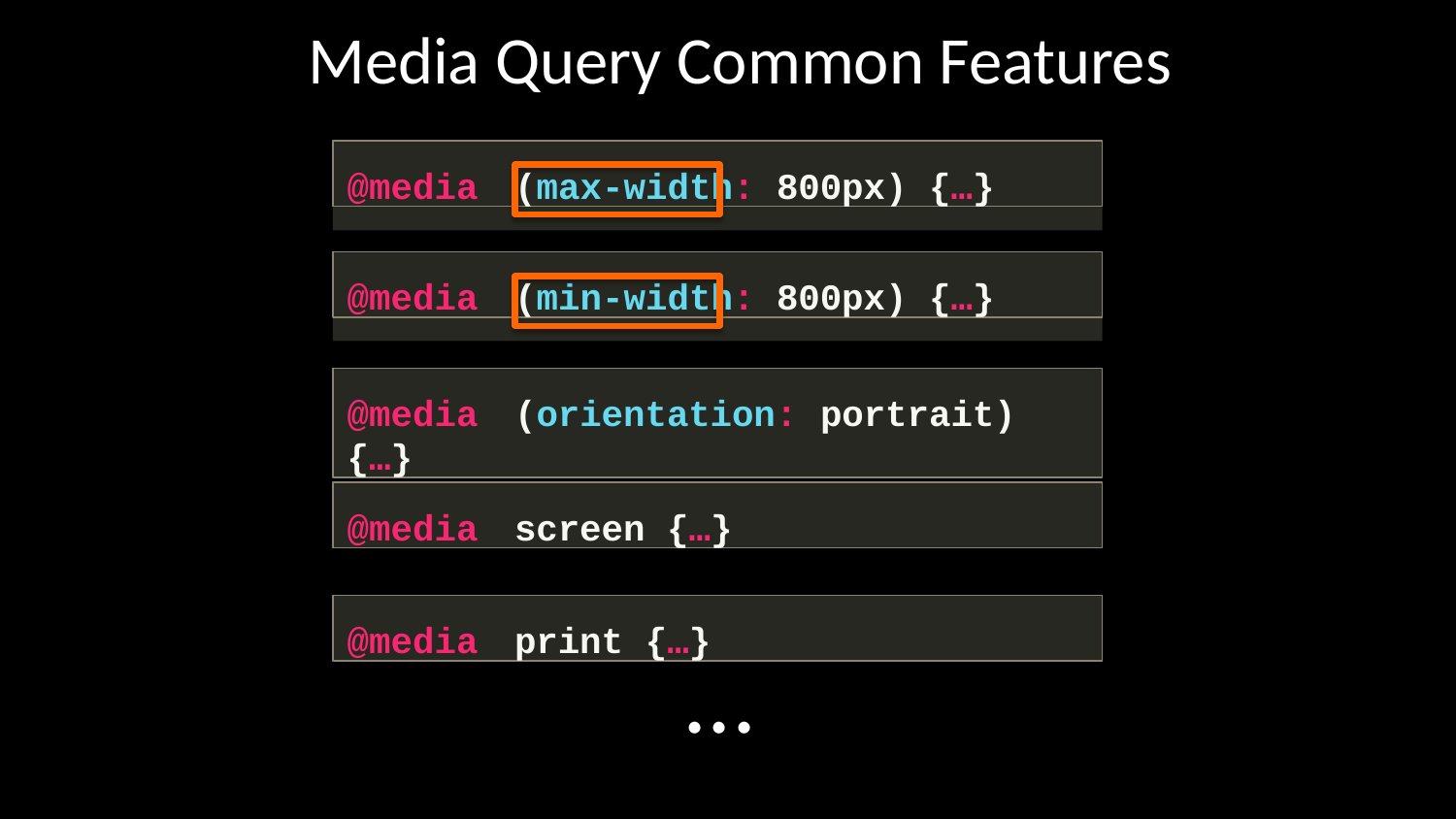

# Media Query Common Features

@media	(max-width:	800px) {…}

@media	(min-width:	800px) {…}
@media	(orientation:	portrait) {…}
@media	screen {…}
@media	print {…}
...